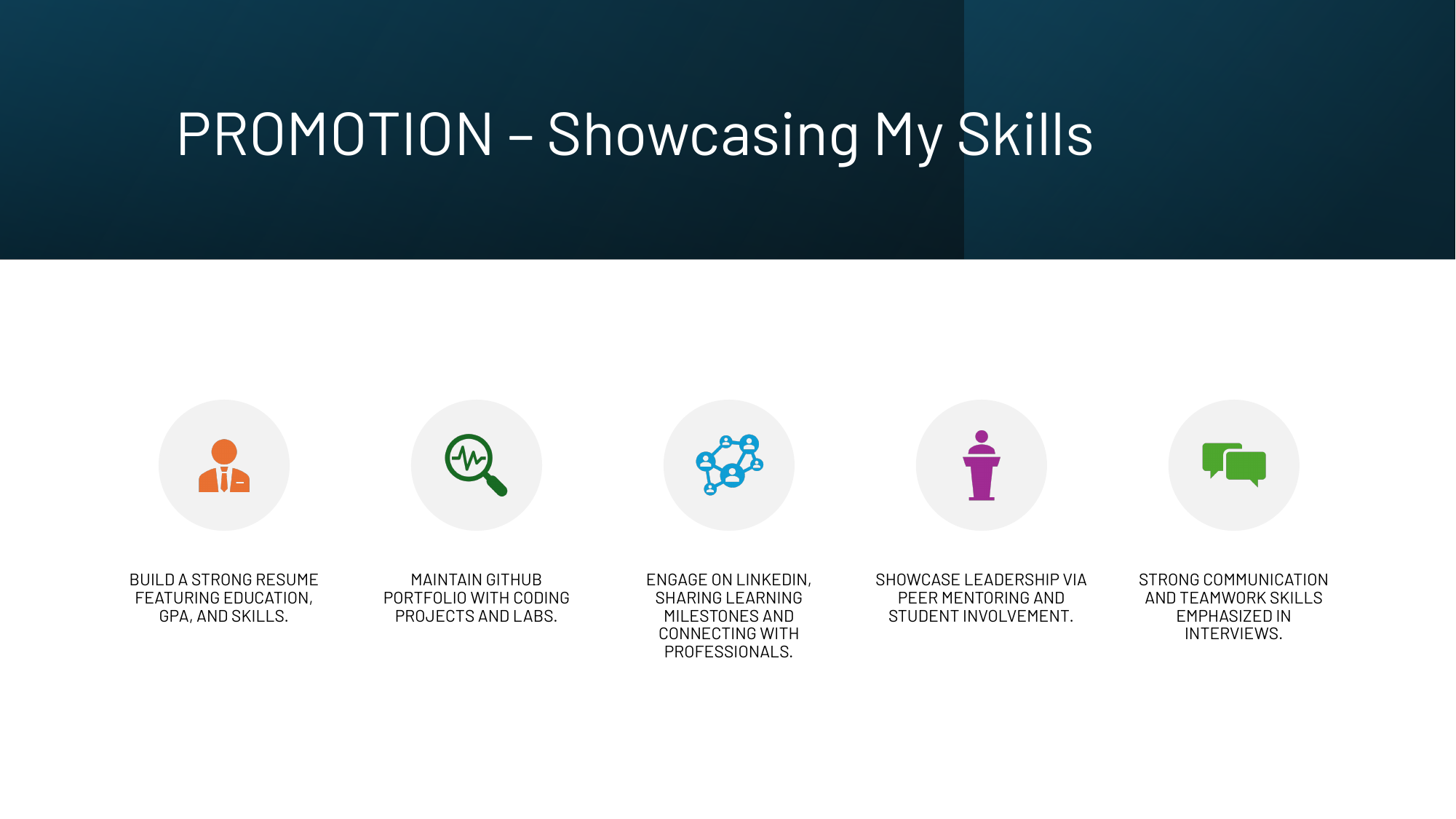

# PROMOTION – Showcasing My Skills
Build a strong resume featuring education, GPA, and skills.
Maintain GitHub portfolio with coding projects and labs.
Engage on LinkedIn, sharing learning milestones and connecting with professionals.
Showcase leadership via peer mentoring and student involvement.
Strong communication and teamwork skills emphasized in interviews.